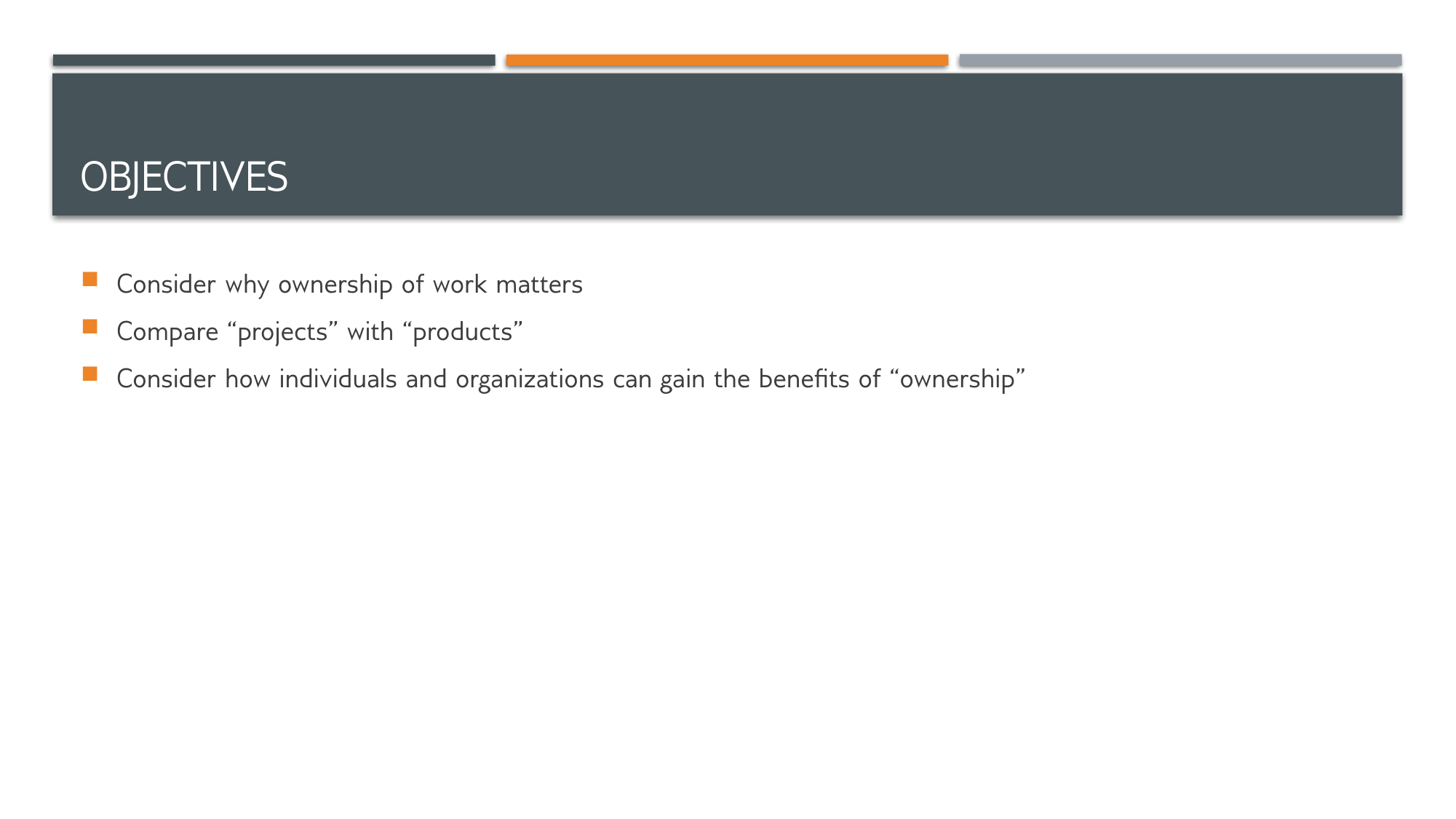

# Objectives
Consider why ownership of work matters
Compare “projects” with “products”
Consider how individuals and organizations can gain the benefits of “ownership”